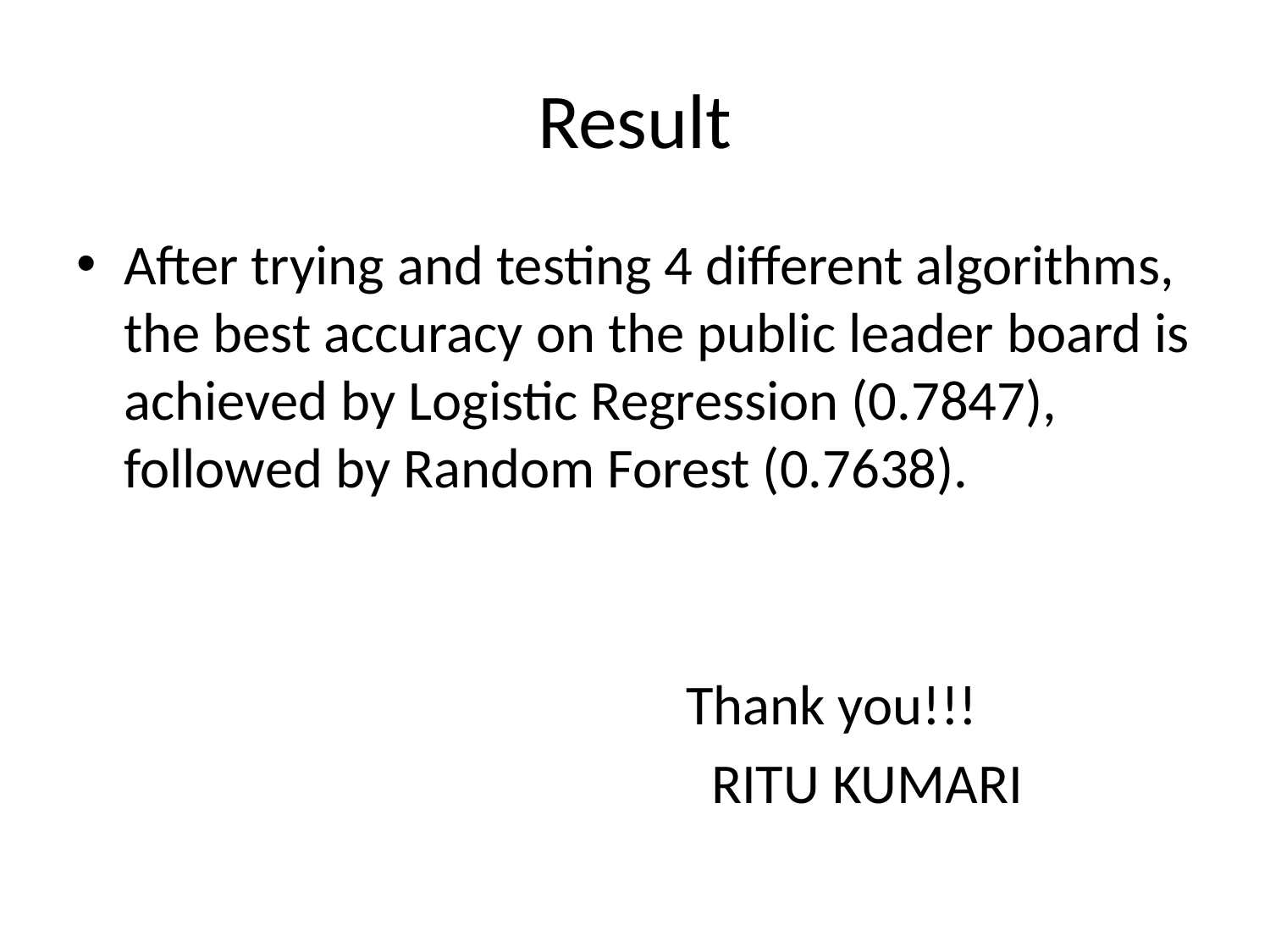

# Result
After trying and testing 4 different algorithms, the best accuracy on the public leader board is achieved by Logistic Regression (0.7847), followed by Random Forest (0.7638).

                                                Thank you!!!
                                                  RITU KUMARI